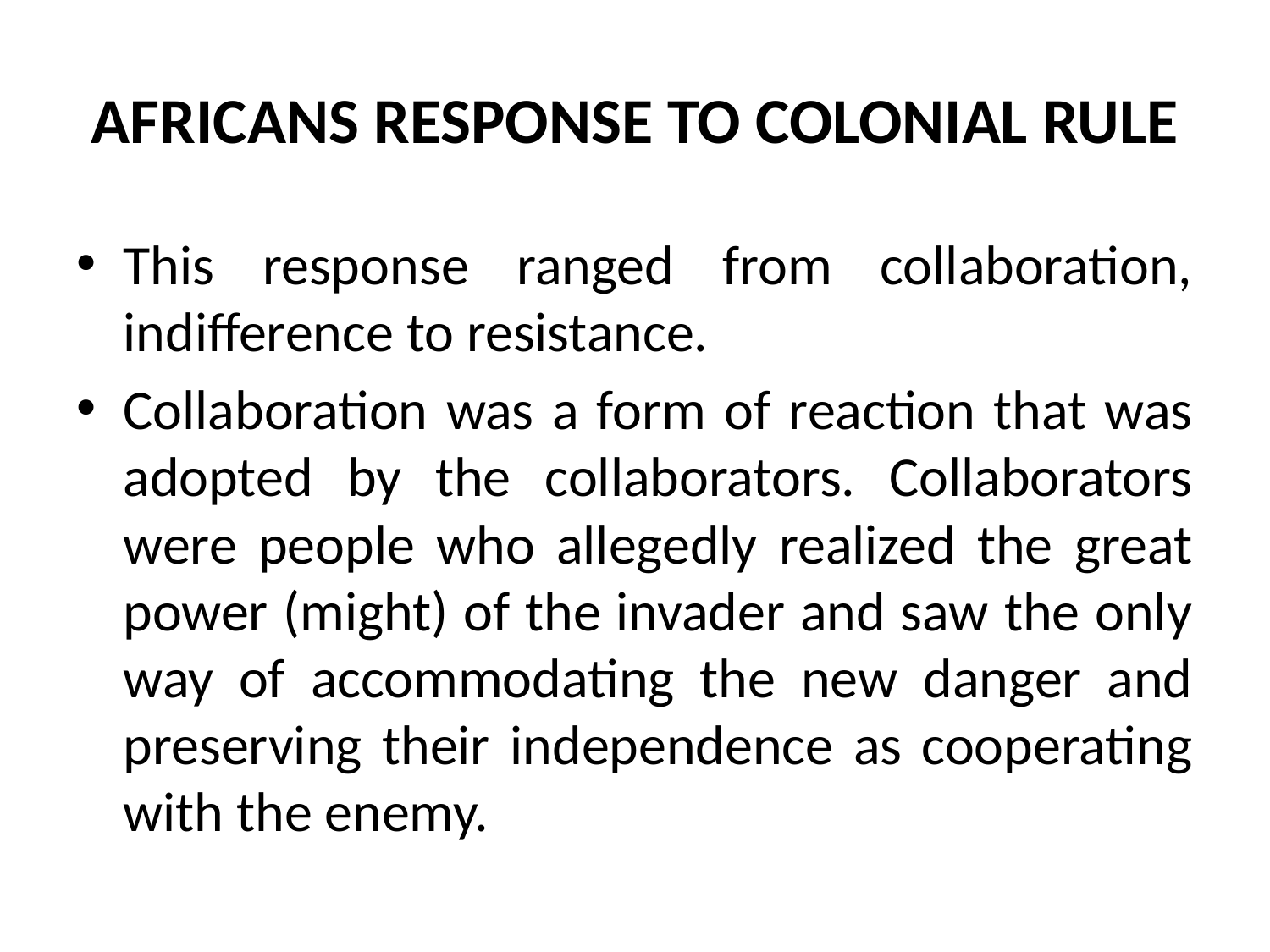

# AFRICANS RESPONSE TO COLONIAL RULE
This response ranged from collaboration, indifference to resistance.
Collaboration was a form of reaction that was adopted by the collaborators. Collaborators were people who allegedly realized the great power (might) of the invader and saw the only way of accommodating the new danger and preserving their independence as cooperating with the enemy.